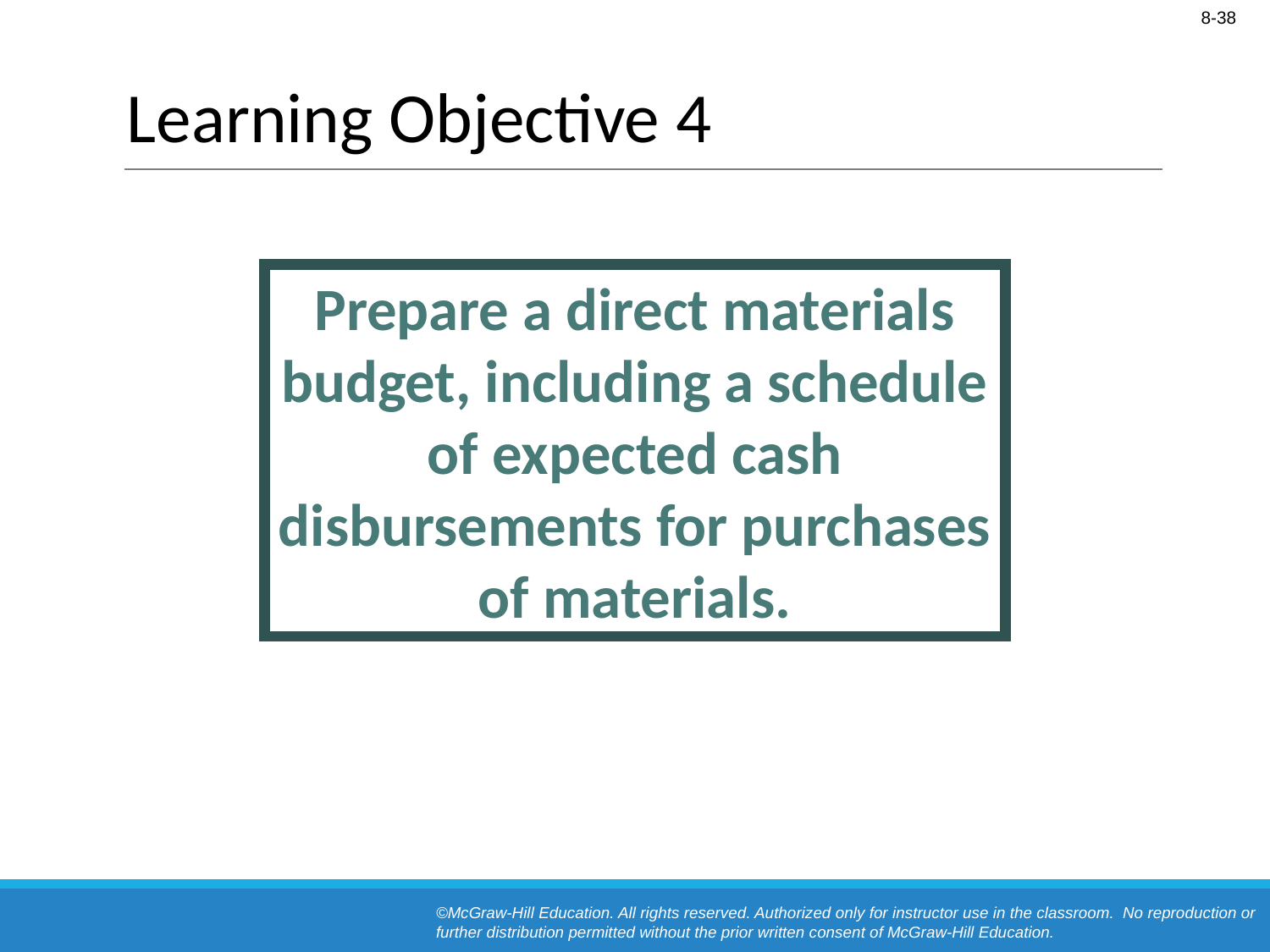

# Learning Objective 4
Prepare a direct materials budget, including a schedule of expected cash disbursements for purchases of materials.